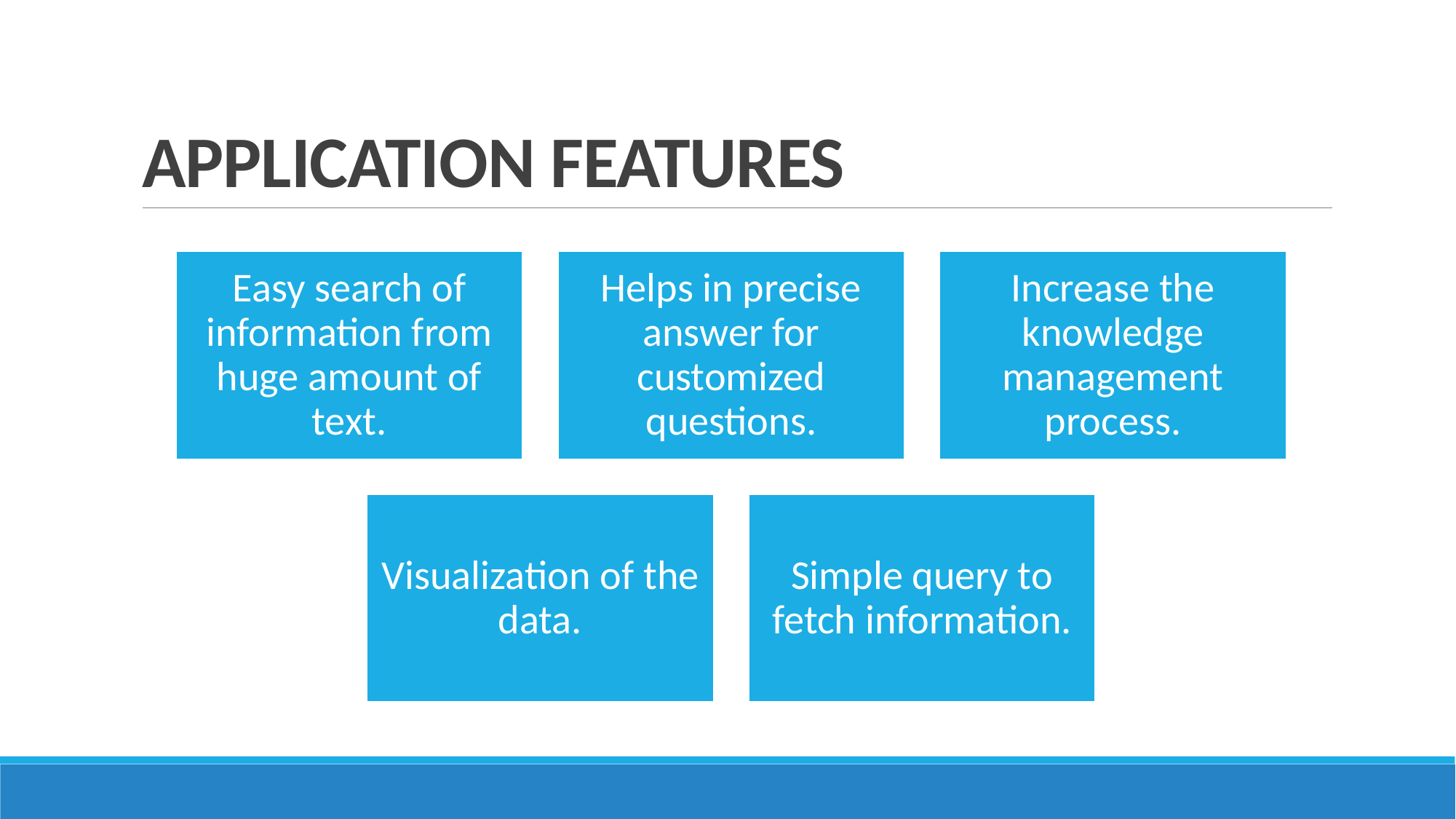

# APPLICATION FEATURES
Easy search of information from huge amount of text.
Helps in precise answer for customized questions.
Increase the knowledge management process.
Visualization of the data.
Simple query to fetch information.